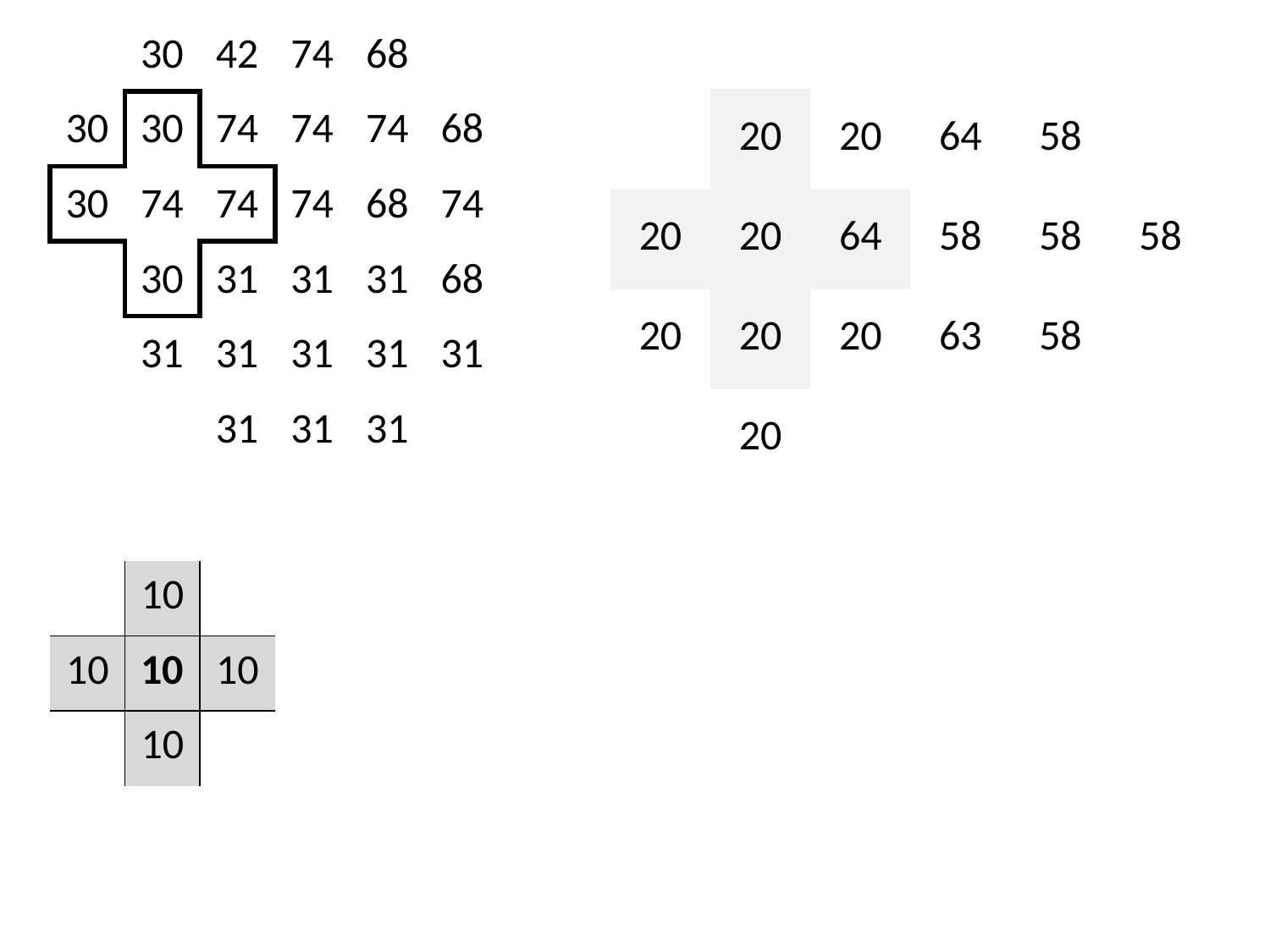

|  | 30 | 42 | 74 | 68 |  |
| --- | --- | --- | --- | --- | --- |
| 30 | 30 | 74 | 74 | 74 | 68 |
| 30 | 74 | 74 | 74 | 68 | 74 |
|  | 30 | 31 | 31 | 31 | 68 |
|  | 31 | 31 | 31 | 31 | 31 |
|  |  | 31 | 31 | 31 |  |
|  | 20 | 20 | 64 | 58 |  |
| --- | --- | --- | --- | --- | --- |
| 20 | 20 | 64 | 58 | 58 | 58 |
| 20 | 20 | 20 | 63 | 58 |  |
|  | 20 |  |  |  |  |
|  |  |  |  |  |  |
|  |  |  |  |  |  |
|  |  |  |
| --- | --- | --- |
|  |  |  |
|  |  |  |
|  |  |  |  |  |  |
| --- | --- | --- | --- | --- | --- |
|  |  |  |  |  |  |
|  |  |  |  |  |  |
|  |  |  |  |  |  |
|  |  |  |  |  |  |
|  |  |  |  |  |  |
|  | 10 |  |
| --- | --- | --- |
| 10 | 10 | 10 |
|  | 10 |  |